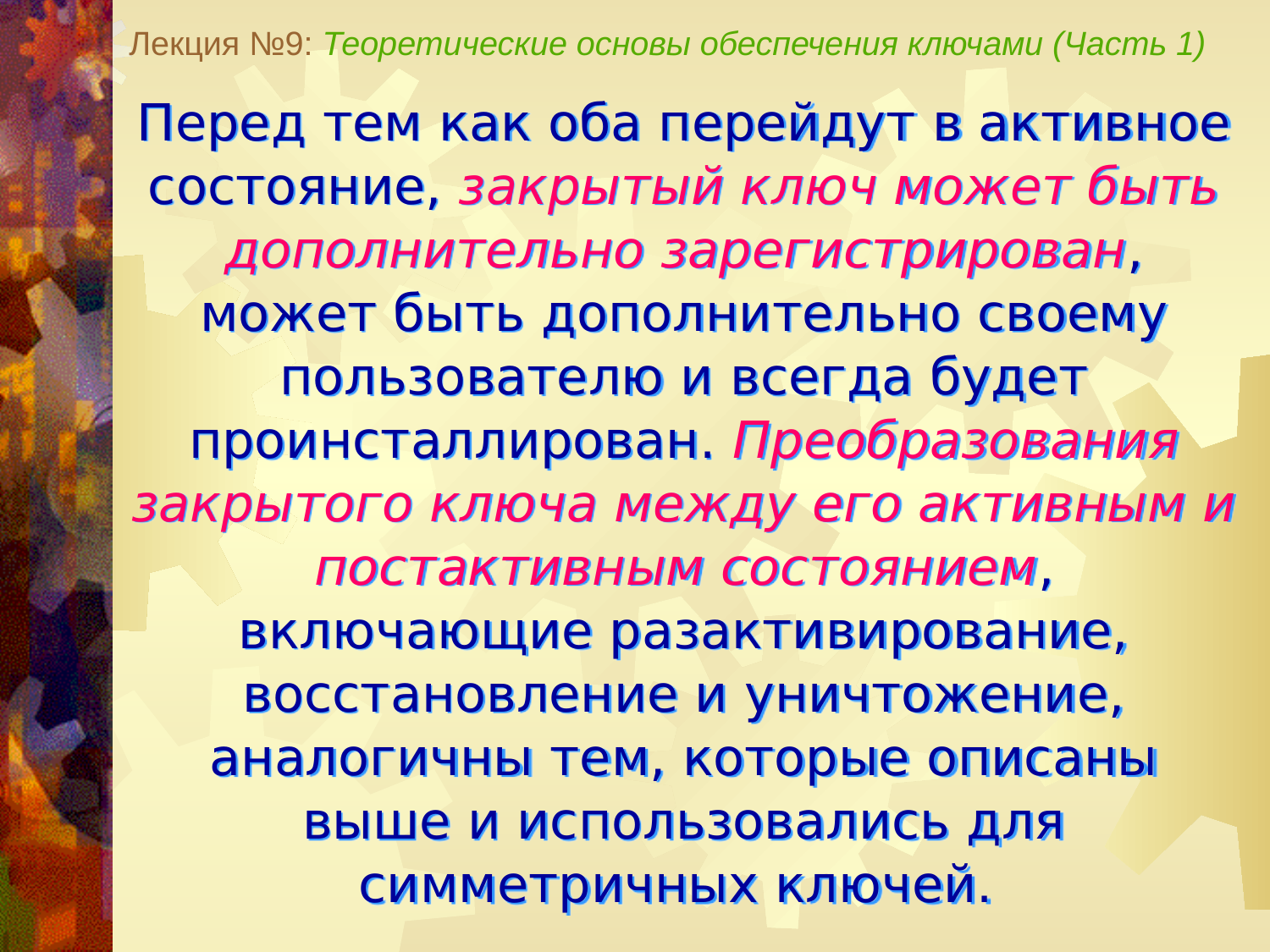

Лекция №9: Теоретические основы обеспечения ключами (Часть 1)
Перед тем как оба перейдут в активное состояние, закрытый ключ может быть дополнительно зарегистрирован, может быть дополнительно своему пользователю и всегда будет проинсталлирован. Преобразования закрытого ключа между его активным и постактивным состоянием, включающие разактивирование, восстановление и уничтожение, аналогичны тем, которые описаны выше и использовались для симметричных ключей.